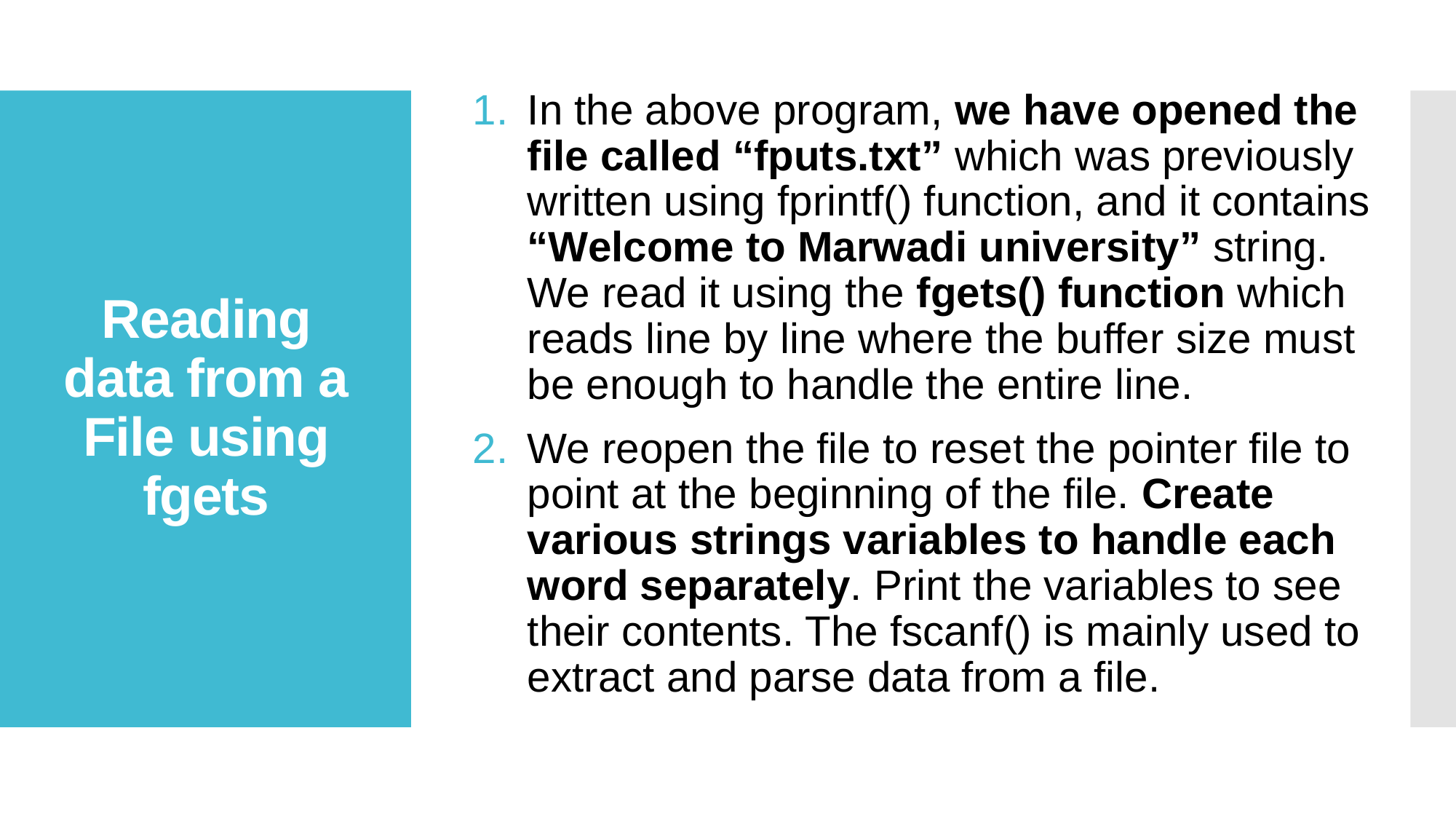

In the above program, we have opened the file called “fputs.txt” which was previously written using fprintf() function, and it contains “Welcome to Marwadi university” string. We read it using the fgets() function which reads line by line where the buffer size must be enough to handle the entire line.
We reopen the file to reset the pointer file to point at the beginning of the file. Create various strings variables to handle each word separately. Print the variables to see their contents. The fscanf() is mainly used to extract and parse data from a file.
# Reading data from a File using fgets